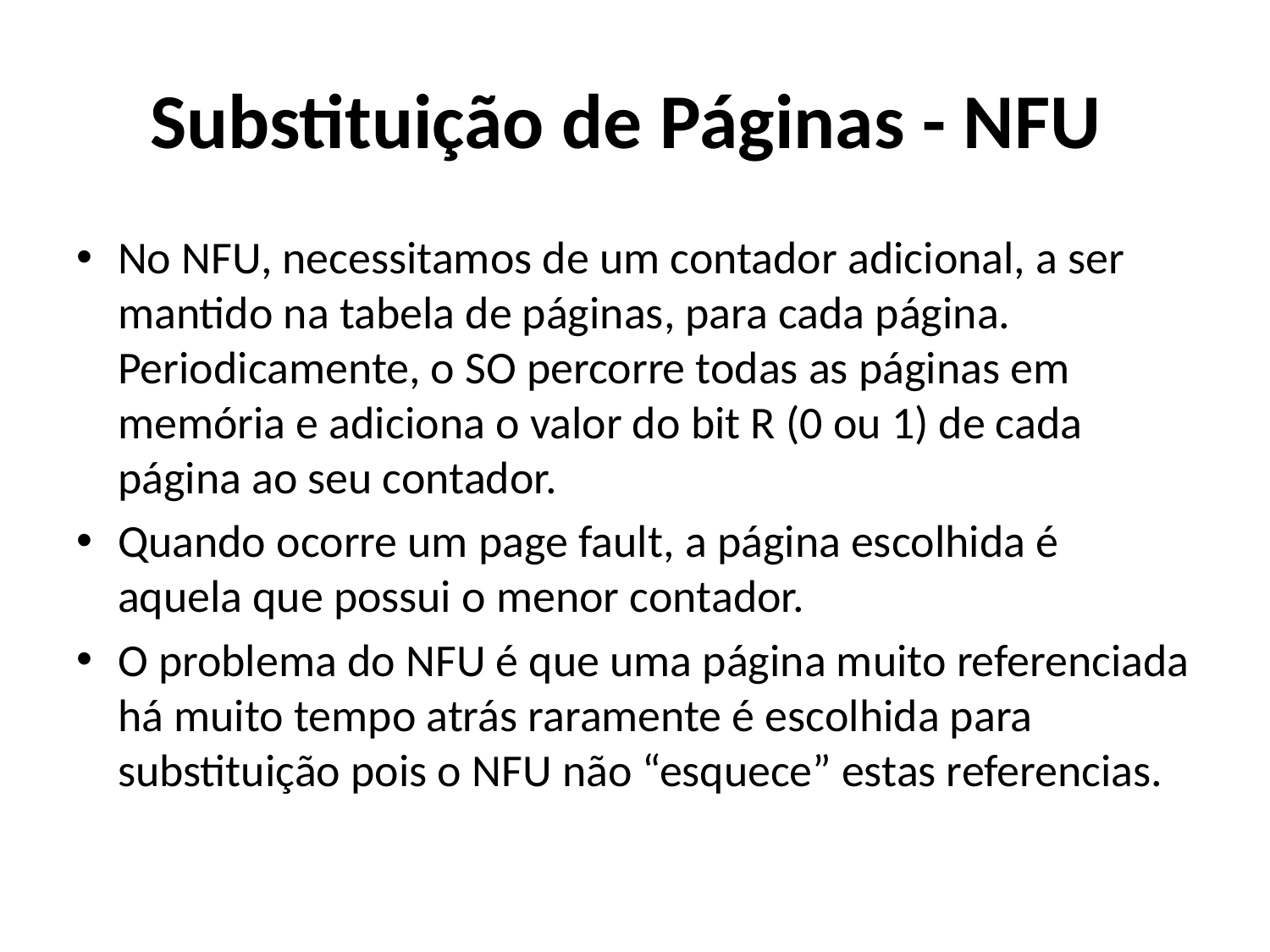

# Substituição de Páginas - NFU
No NFU, necessitamos de um contador adicional, a ser mantido na tabela de páginas, para cada página. Periodicamente, o SO percorre todas as páginas em memória e adiciona o valor do bit R (0 ou 1) de cada página ao seu contador.
Quando ocorre um page fault, a página escolhida é aquela que possui o menor contador.
O problema do NFU é que uma página muito referenciada há muito tempo atrás raramente é escolhida para substituição pois o NFU não “esquece” estas referencias.